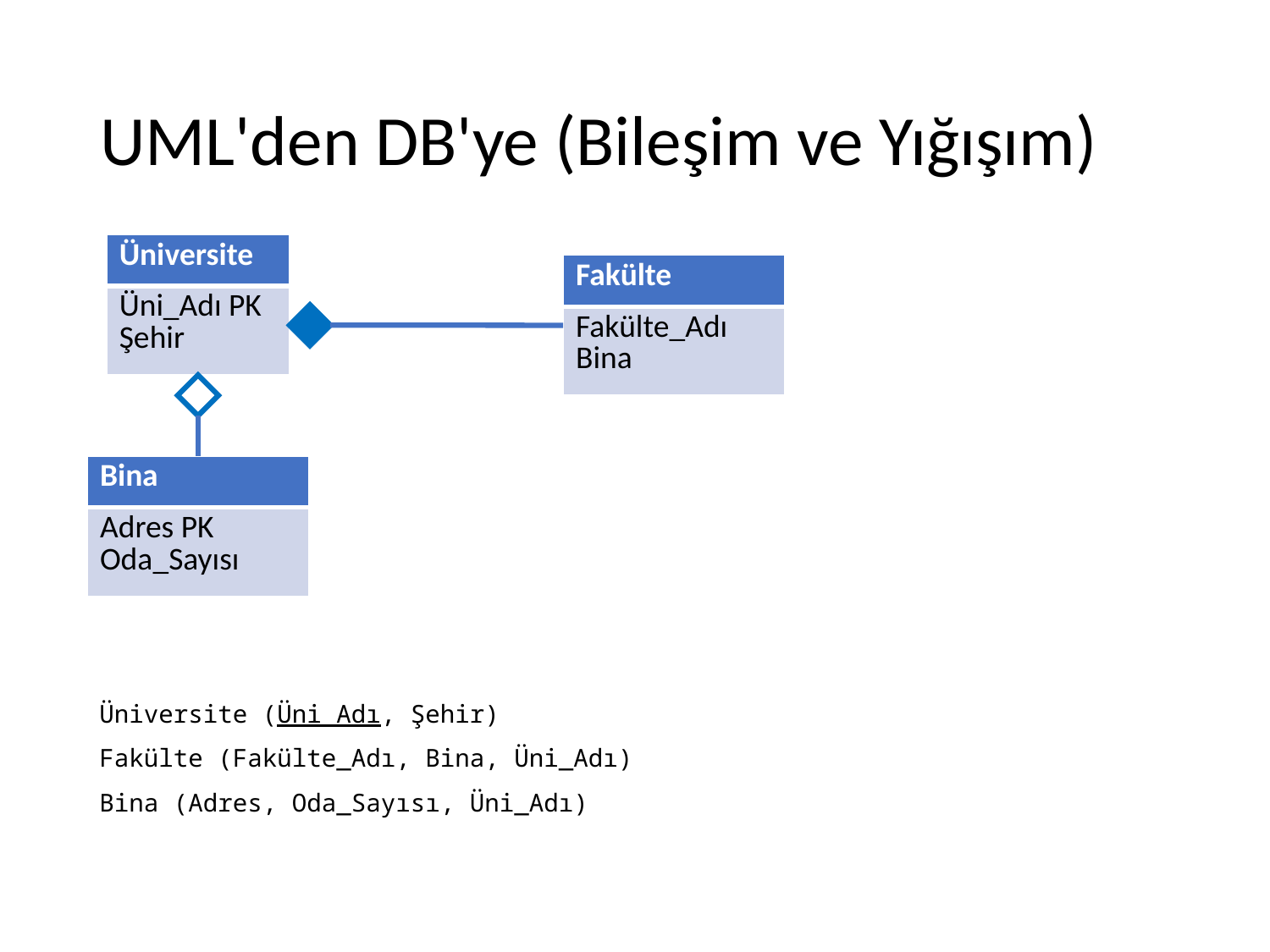

# UML'den DB'ye (Bileşim ve Yığışım)
| Üniversite |
| --- |
| Üni\_Adı PK Şehir |
| Fakülte |
| --- |
| Fakülte\_Adı Bina |

| Bina |
| --- |
| Adres PK Oda\_Sayısı |
Üniversite (Üni_Adı, Şehir)
Fakülte (Fakülte_Adı, Bina, Üni_Adı)
Bina (Adres, Oda_Sayısı, Üni_Adı)